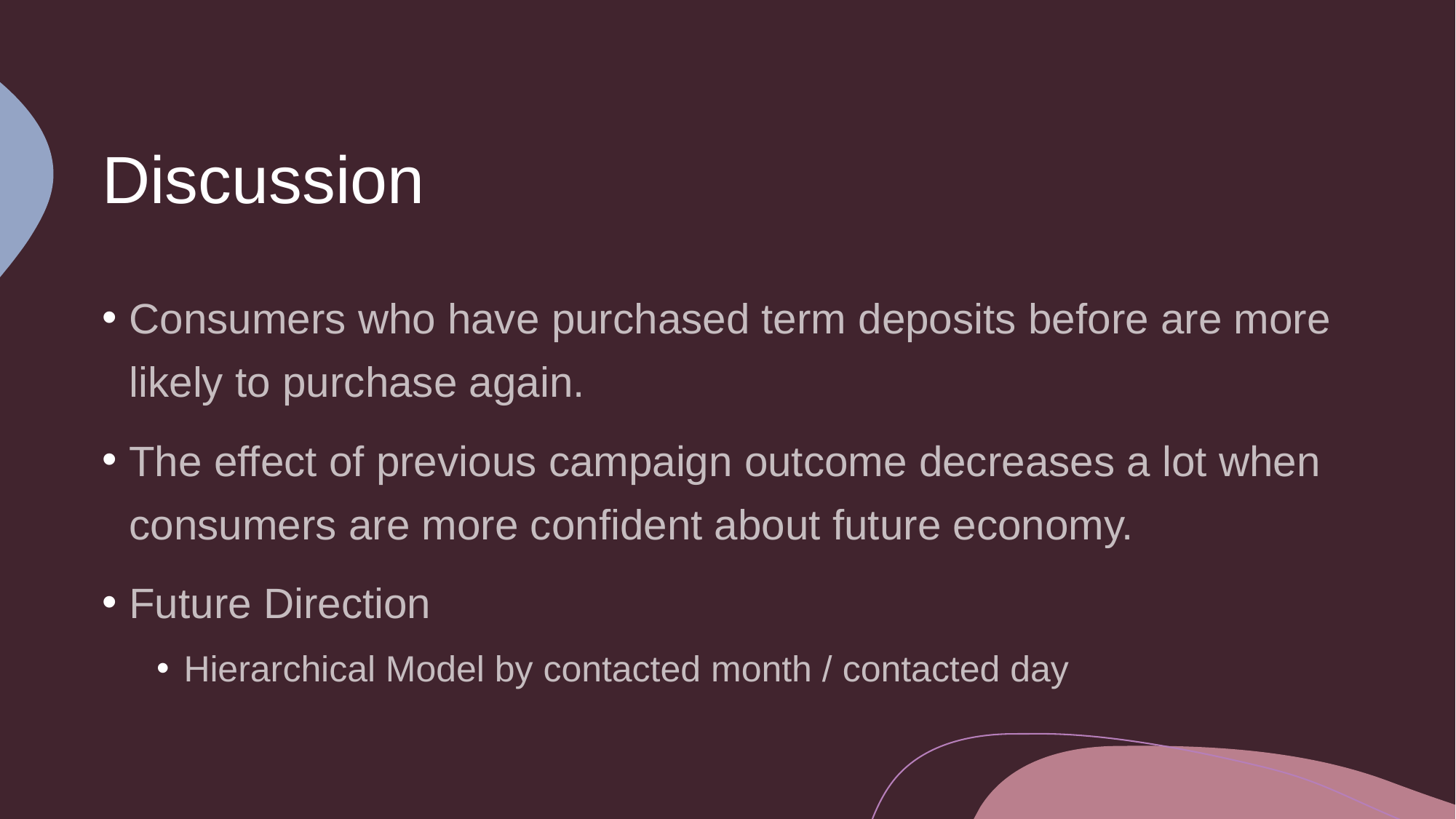

# Discussion
Consumers who have purchased term deposits before are more likely to purchase again.
The effect of previous campaign outcome decreases a lot when consumers are more confident about future economy.
Future Direction
Hierarchical Model by contacted month / contacted day